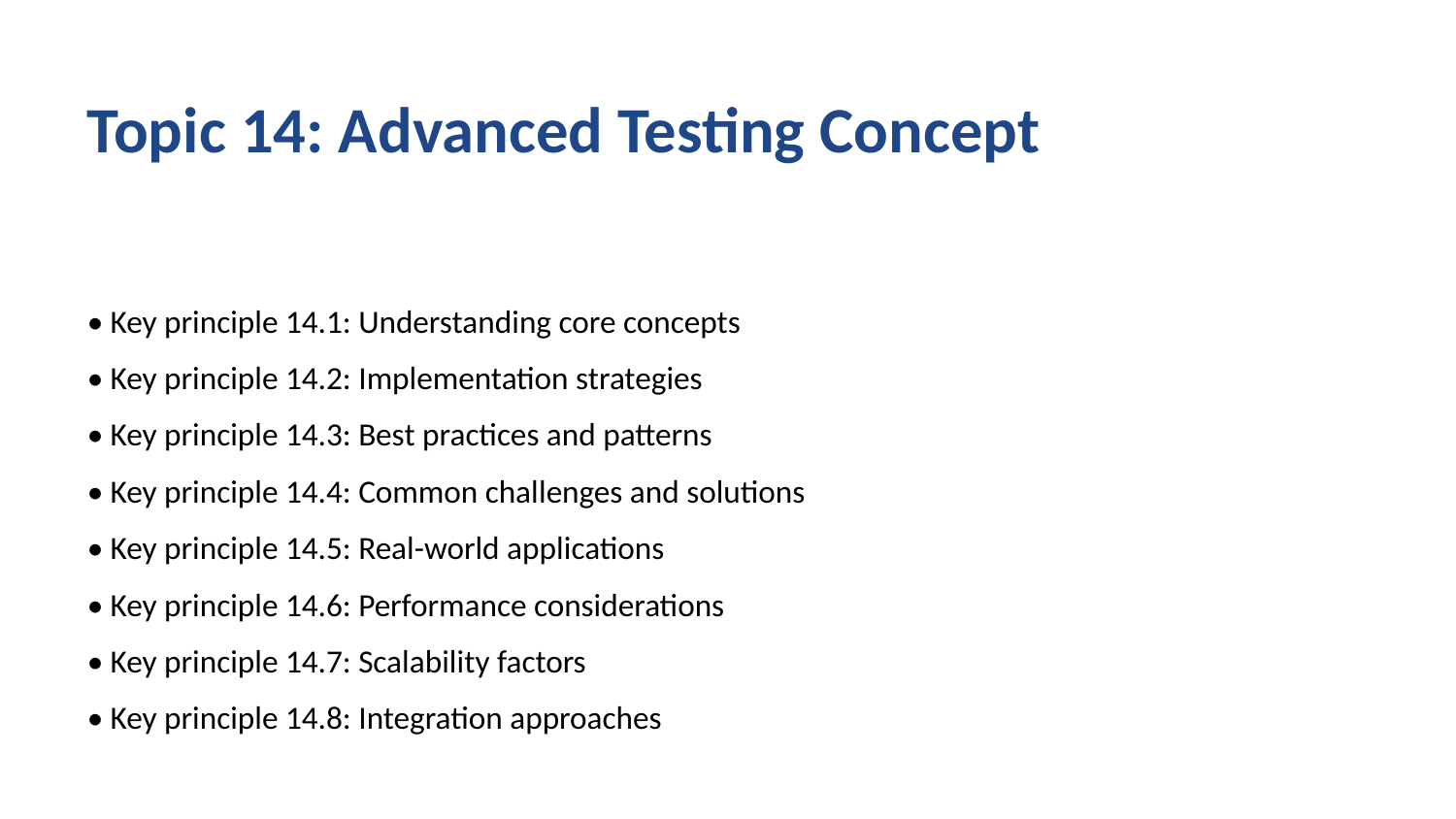

Topic 14: Advanced Testing Concept
• Key principle 14.1: Understanding core concepts
• Key principle 14.2: Implementation strategies
• Key principle 14.3: Best practices and patterns
• Key principle 14.4: Common challenges and solutions
• Key principle 14.5: Real-world applications
• Key principle 14.6: Performance considerations
• Key principle 14.7: Scalability factors
• Key principle 14.8: Integration approaches